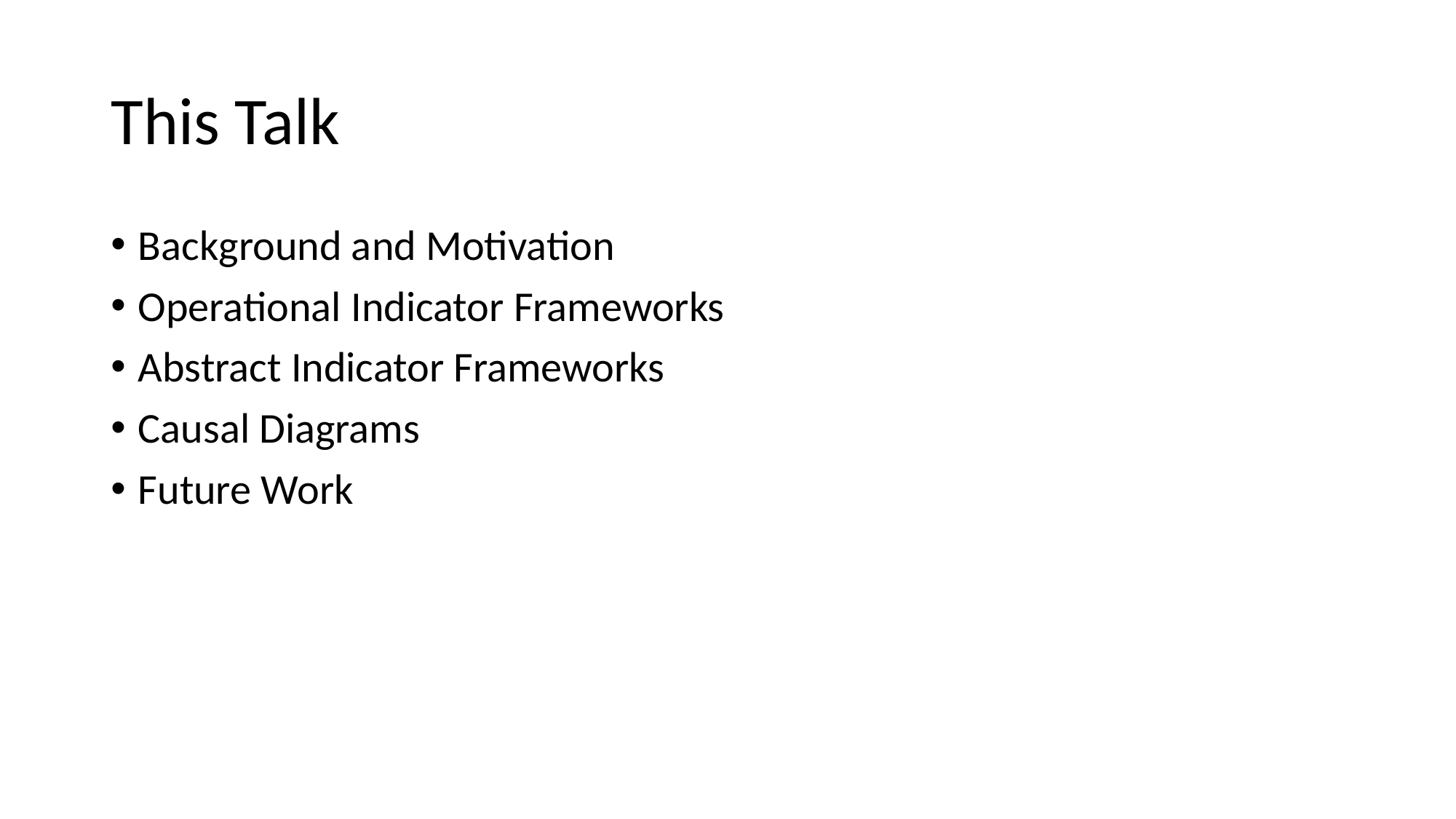

# This Talk
Background and Motivation
Operational Indicator Frameworks
Abstract Indicator Frameworks
Causal Diagrams
Future Work